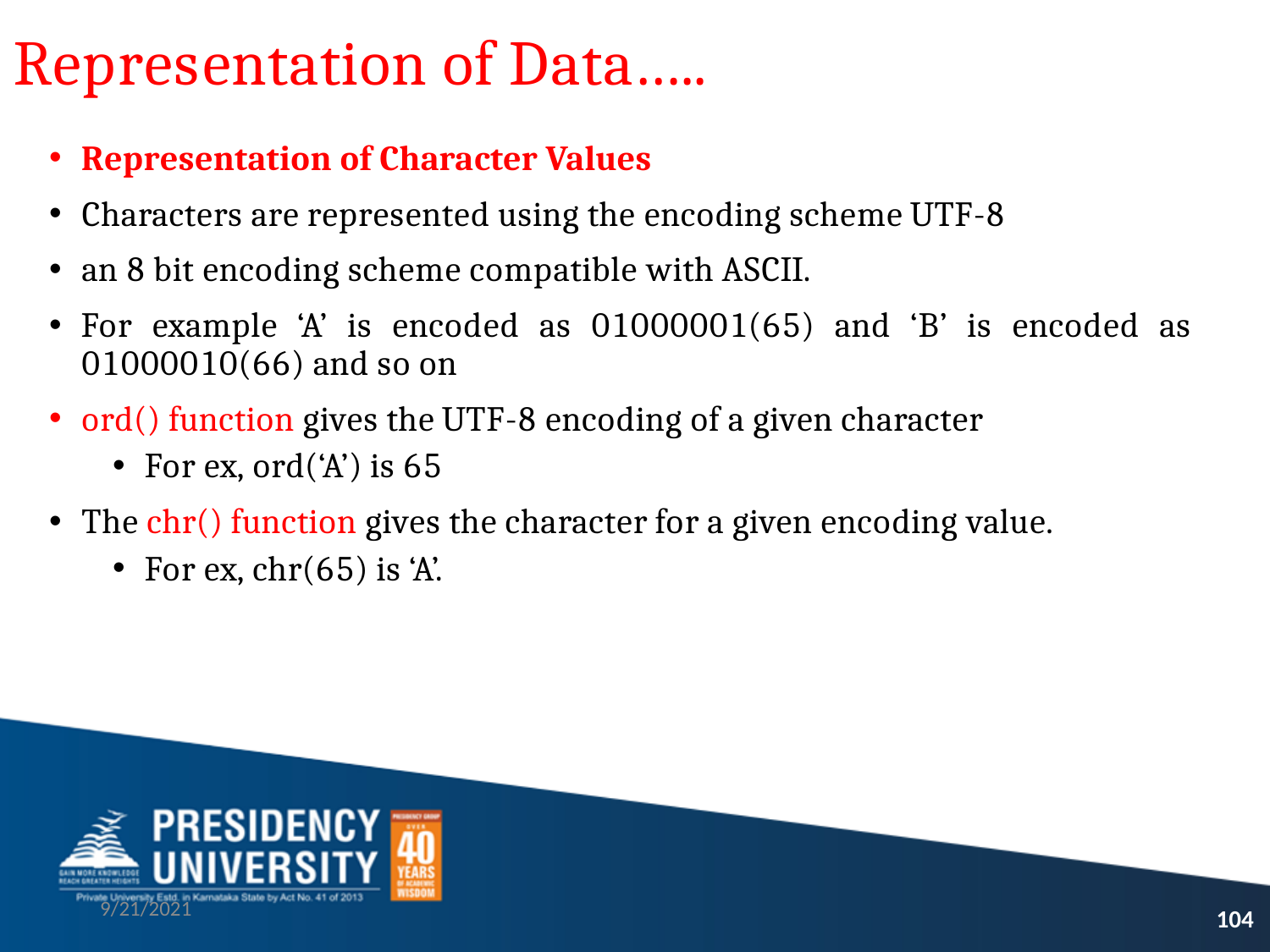

# Representation of Data…..
Representation of Character Values
Characters are represented using the encoding scheme UTF-8
an 8 bit encoding scheme compatible with ASCII.
For example ‘A’ is encoded as 01000001(65) and ‘B’ is encoded as 01000010(66) and so on
ord() function gives the UTF-8 encoding of a given character
For ex, ord(‘A’) is 65
The chr() function gives the character for a given encoding value.
For ex, chr(65) is ‘A’.
9/21/2021
104